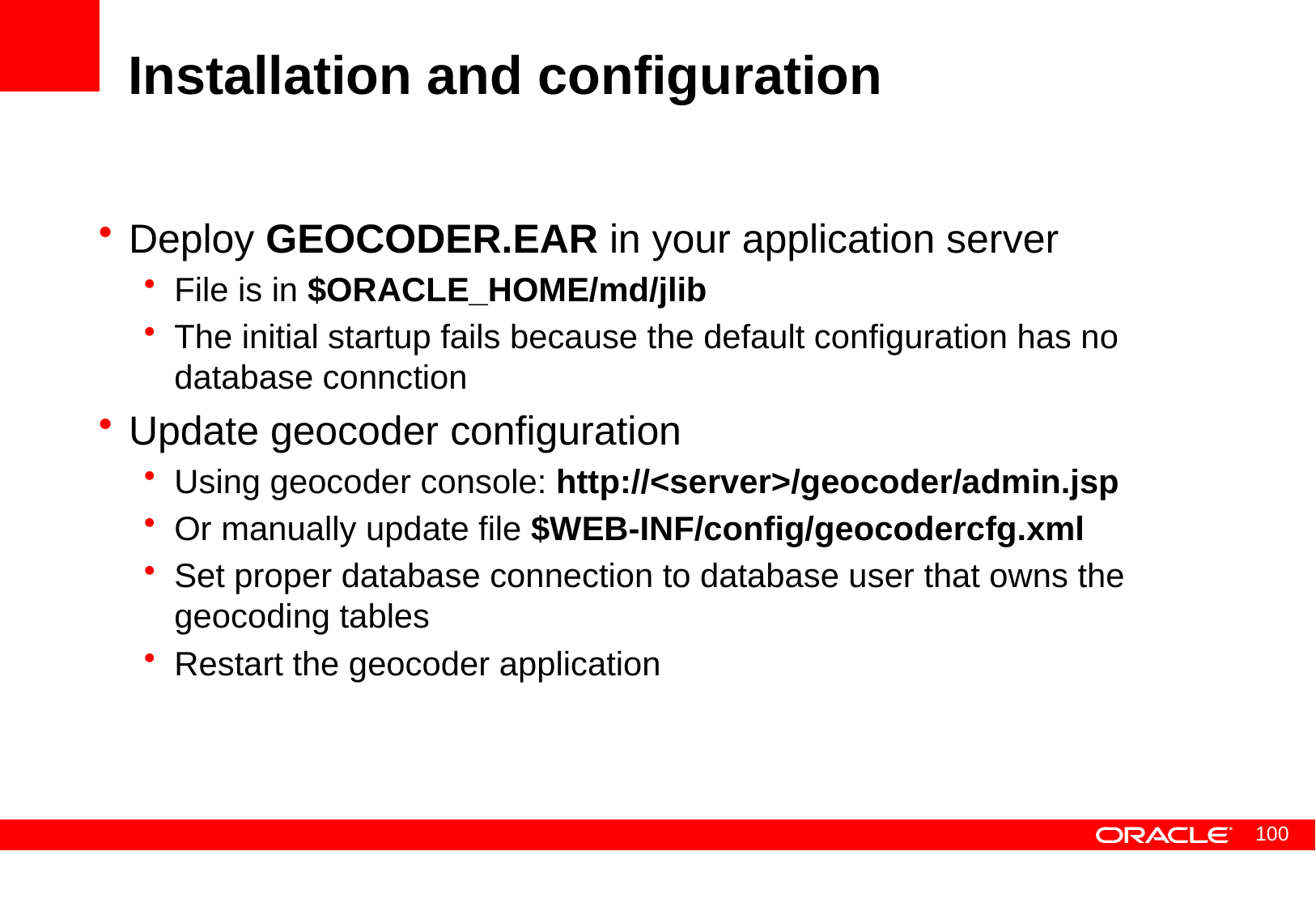

# Installation and configuration
Deploy GEOCODER.EAR in your application server
File is in $ORACLE_HOME/md/jlib
The initial startup fails because the default configuration has no database connction
Update geocoder configuration
Using geocoder console: http://<server>/geocoder/admin.jsp
Or manually update file $WEB-INF/config/geocodercfg.xml
Set proper database connection to database user that owns the geocoding tables
Restart the geocoder application